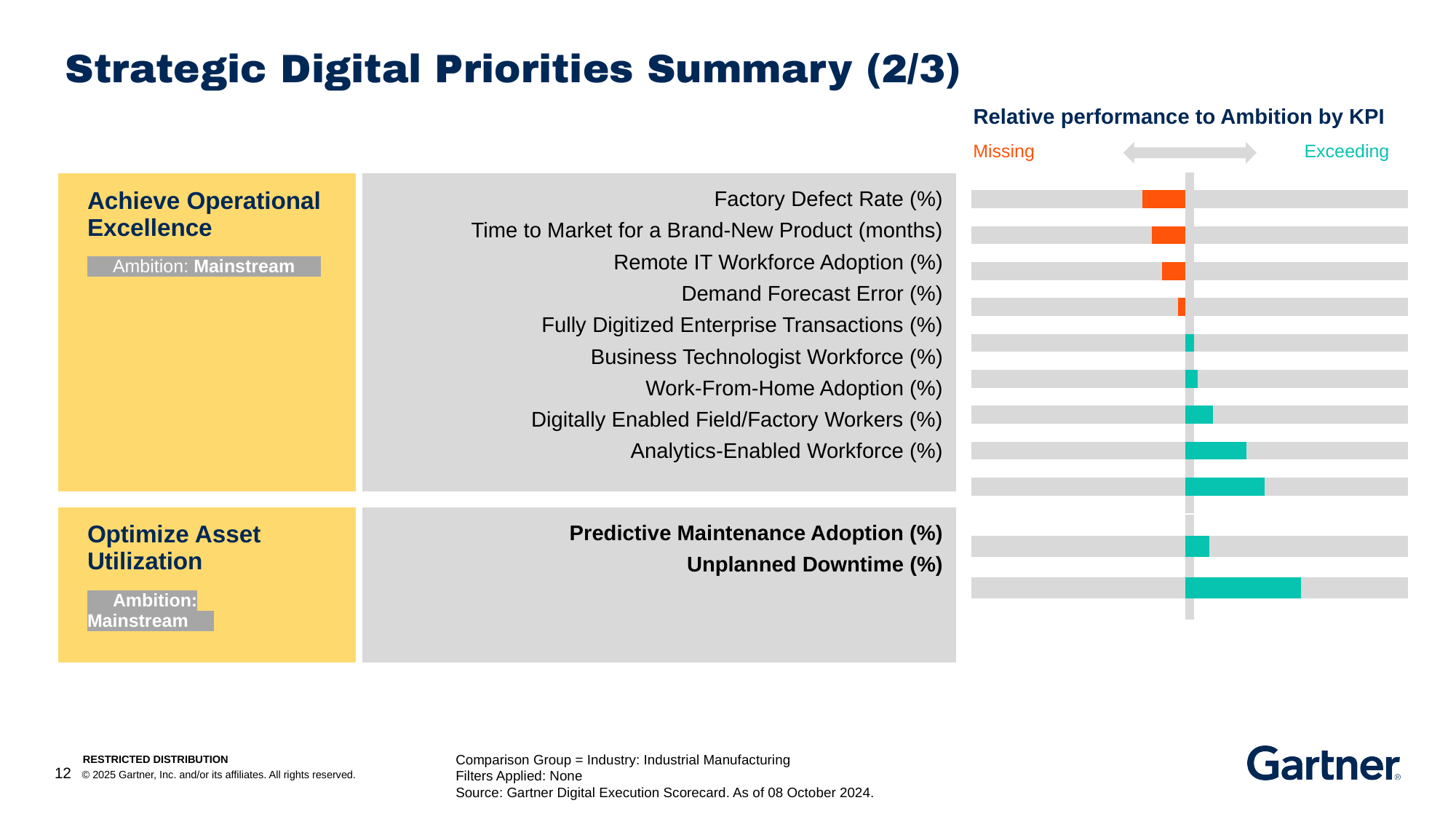

Strategic Digital Priorities Summary (2/3)
Relative performance to Ambition by KPI
Missing
Exceeding

| Achieve Operational Excellence Ambition: Mainstream . | Factory Defect Rate (%) Time to Market for a Brand-New Product (months) Remote IT Workforce Adoption (%) Demand Forecast Error (%) Fully Digitized Enterprise Transactions (%) Business Technologist Workforce (%) Work-From-Home Adoption (%) Digitally Enabled Field/Factory Workers (%) Analytics-Enabled Workforce (%) |
| --- | --- |
| Optimize Asset Utilization Ambition: Mainstream . | Predictive Maintenance Adoption (%) Unplanned Downtime (%) |

### Chart

| Category | S1 | S2 | S3 | S4 | S5 | S6 | S7 | S8 | S9 |
|---|---|---|---|---|---|---|---|---|---|
| kpi0A | 100.0 | 0.0 | 0.0 | 4.0 | 0.0 | 0.0 | 0.0 | 0.0 | 100.0 |
| kpi0B | 0.0 | 79.8969072164948 | 20.1030927835052 | 4.0 | 0.0 | 0.0 | 0.0 | 100.0 | 0.0 |
| kpi1A | 100.0 | 0.0 | 0.0 | 4.0 | 0.0 | 0.0 | 0.0 | 0.0 | 100.0 |
| kpi1B | 0.0 | 84.1772151898734 | 15.8227848101266 | 4.0 | 0.0 | 0.0 | 0.0 | 100.0 | 0.0 |
| kpi2A | 100.0 | 0.0 | 0.0 | 4.0 | 0.0 | 0.0 | 0.0 | 0.0 | 100.0 |
| kpi2B | 0.0 | 88.8535031847134 | 11.1464968152866 | 4.0 | 0.0 | 0.0 | 0.0 | 100.0 | 0.0 |
| kpi3A | 100.0 | 0.0 | 0.0 | 4.0 | 0.0 | 0.0 | 0.0 | 0.0 | 100.0 |
| kpi3B | 0.0 | 96.5437788018433 | 3.45622119815668 | 4.0 | 0.0 | 0.0 | 0.0 | 100.0 | 0.0 |
| kpi4A | 100.0 | 0.0 | 0.0 | 4.0 | 0.0 | 0.0 | 0.0 | 0.0 | 100.0 |
| kpi4B | 0.0 | 100.0 | 0.0 | 0.0 | 0.0 | 4.0 | 0.0 | 100.0 | 0.0 |
| kpi5A | 100.0 | 0.0 | 0.0 | 4.0 | 0.0 | 0.0 | 0.0 | 0.0 | 100.0 |
| kpi5B | 0.0 | 100.0 | 0.0 | 0.0 | 0.0 | 4.0 | 1.63398692810458 | 98.3660130718954 | 0.0 |
| kpi6A | 100.0 | 0.0 | 0.0 | 4.0 | 0.0 | 0.0 | 0.0 | 0.0 | 100.0 |
| kpi6B | 0.0 | 100.0 | 0.0 | 0.0 | 0.0 | 4.0 | 8.92857142857143 | 91.0714285714286 | 0.0 |
| kpi7A | 100.0 | 0.0 | 0.0 | 4.0 | 0.0 | 0.0 | 0.0 | 0.0 | 100.0 |
| kpi7B | 0.0 | 100.0 | 0.0 | 0.0 | 0.0 | 4.0 | 24.5833333333333 | 75.4166666666667 | 0.0 |
| kpi8A | 100.0 | 0.0 | 0.0 | 4.0 | 0.0 | 0.0 | 0.0 | 0.0 | 100.0 |
| kpi8B | 0.0 | 100.0 | 0.0 | 0.0 | 0.0 | 4.0 | 33.0065359477124 | 66.9934640522876 | 0.0 |
| kpi9Last | 100.0 | 0.0 | 0.0 | 4.0 | 0.0 | 0.0 | 0.0 | 0.0 | 100.0 |

### Chart

| Category | S1 | S2 | S3 | S4 | S5 | S6 | S7 | S8 | S9 |
|---|---|---|---|---|---|---|---|---|---|
| kpi0A | 100.0 | 0.0 | 0.0 | 4.0 | 0.0 | 0.0 | 0.0 | 0.0 | 100.0 |
| kpi0B | 0.0 | 100.0 | 0.0 | 0.0 | 0.0 | 4.0 | 6.9377990430622 | 93.0622009569378 | 0.0 |
| kpi1A | 100.0 | 0.0 | 0.0 | 4.0 | 0.0 | 0.0 | 0.0 | 0.0 | 100.0 |
| kpi1B | 0.0 | 100.0 | 0.0 | 0.0 | 0.0 | 4.0 | 50.0 | 50.0 | 0.0 |
| kpi2Last | 100.0 | 0.0 | 0.0 | 4.0 | 0.0 | 0.0 | 0.0 | 0.0 | 100.0 |
Comparison Group = Industry: Industrial Manufacturing
Filters Applied: None
Source: Gartner Digital Execution Scorecard. As of 08 October 2024.